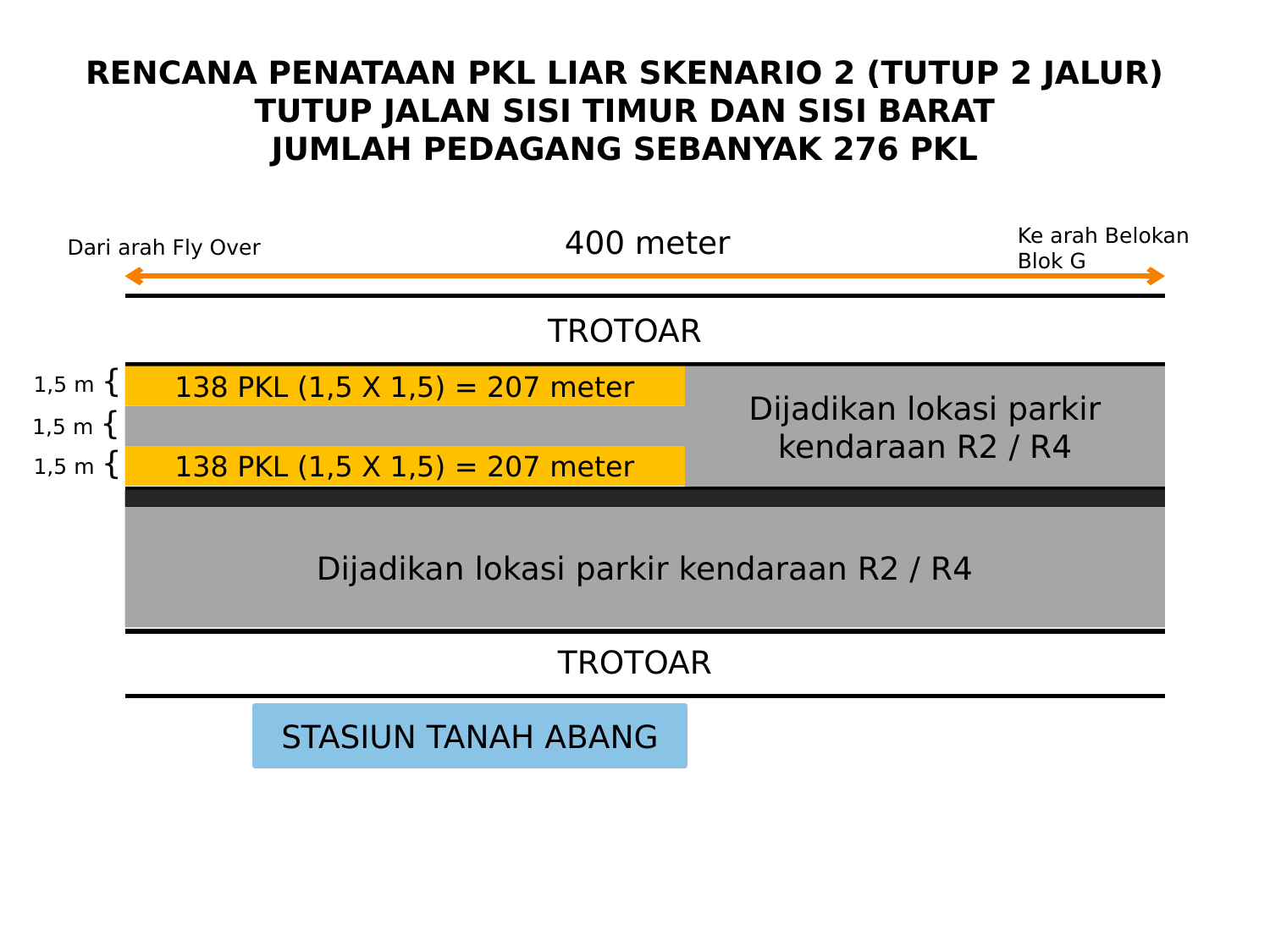

RENCANA PENATAAN PKL LIAR SKENARIO 2 (TUTUP 2 JALUR)
TUTUP JALAN SISI TIMUR DAN SISI BARAT
JUMLAH PEDAGANG SEBANYAK 276 PKL
400 meter
Ke arah Belokan Blok G
Dari arah Fly Over
TROTOAR
1,5 m {
138 PKL (1,5 X 1,5) = 207 meter
Dijadikan lokasi parkir kendaraan R2 / R4
1,5 m {

1,5 m {
138 PKL (1,5 X 1,5) = 207 meter

Dijadikan lokasi parkir kendaraan R2 / R4
TROTOAR
STASIUN TANAH ABANG